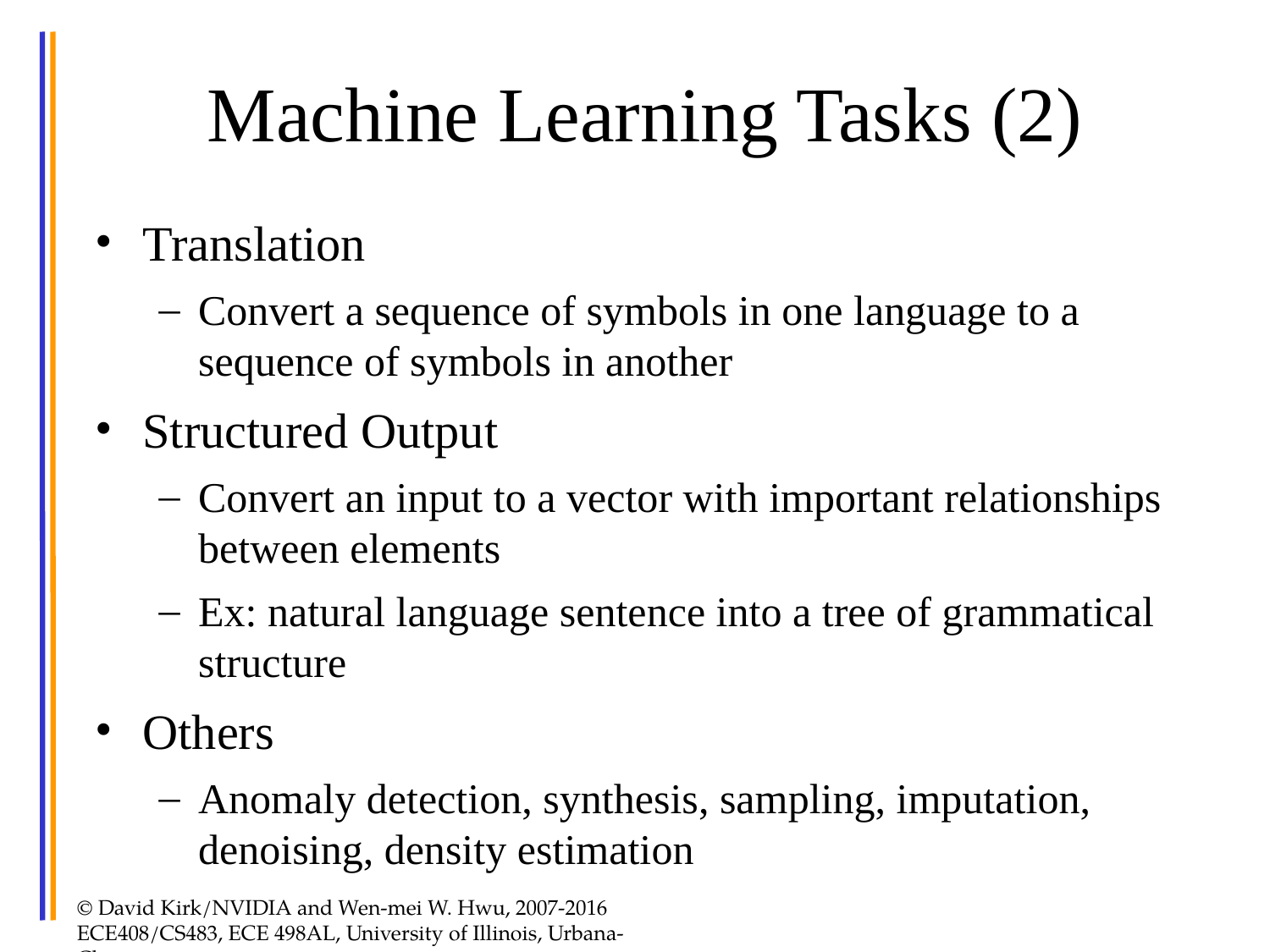

# Machine Learning Tasks (2)
Translation
Convert a sequence of symbols in one language to a sequence of symbols in another
Structured Output
Convert an input to a vector with important relationships between elements
Ex: natural language sentence into a tree of grammatical structure
Others
Anomaly detection, synthesis, sampling, imputation, denoising, density estimation